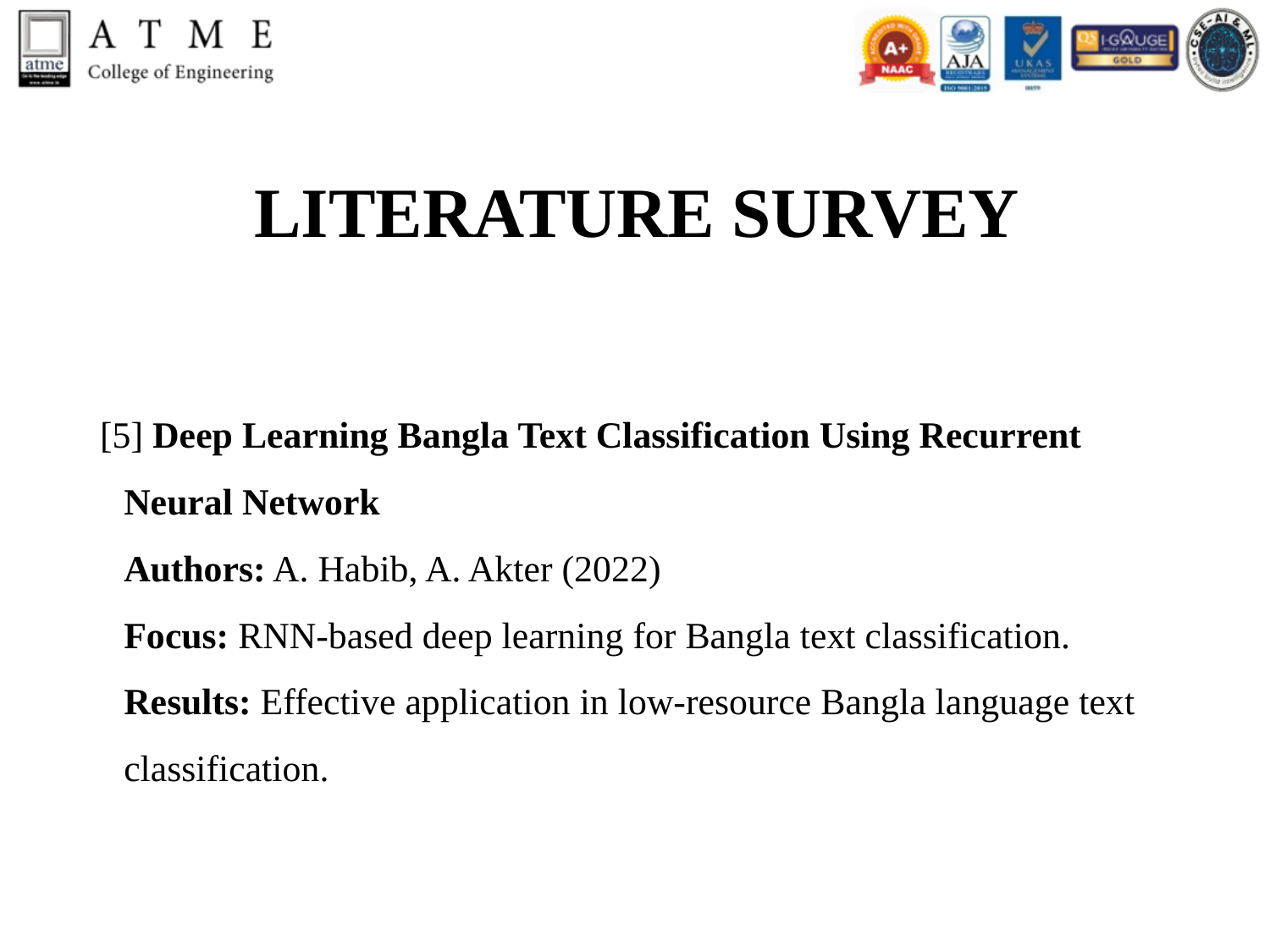

# LITERATURE SURVEY
[5] Deep Learning Bangla Text Classification Using Recurrent Neural Network
Authors: A. Habib, A. Akter (2022)
Focus: RNN-based deep learning for Bangla text classification.
Results: Effective application in low-resource Bangla language text classification.